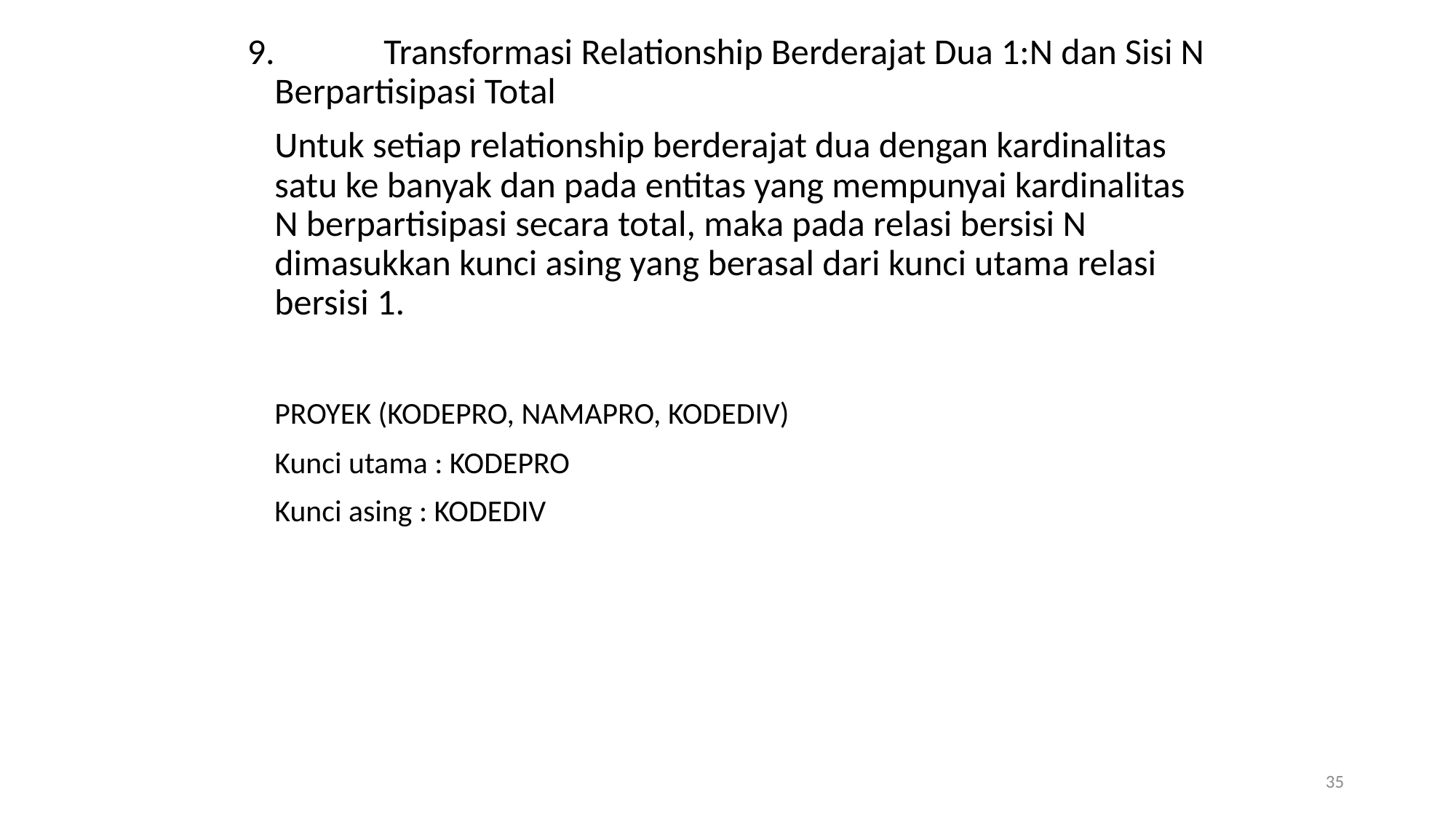

9.	Transformasi Relationship Berderajat Dua 1:N dan Sisi N Berpartisipasi Total
	Untuk setiap relationship berderajat dua dengan kardinalitas satu ke banyak dan pada entitas yang mempunyai kardinalitas N berpartisipasi secara total, maka pada relasi bersisi N dimasukkan kunci asing yang berasal dari kunci utama relasi bersisi 1.

	PROYEK (KODEPRO, NAMAPRO, KODEDIV)
	Kunci utama : KODEPRO
	Kunci asing : KODEDIV

35